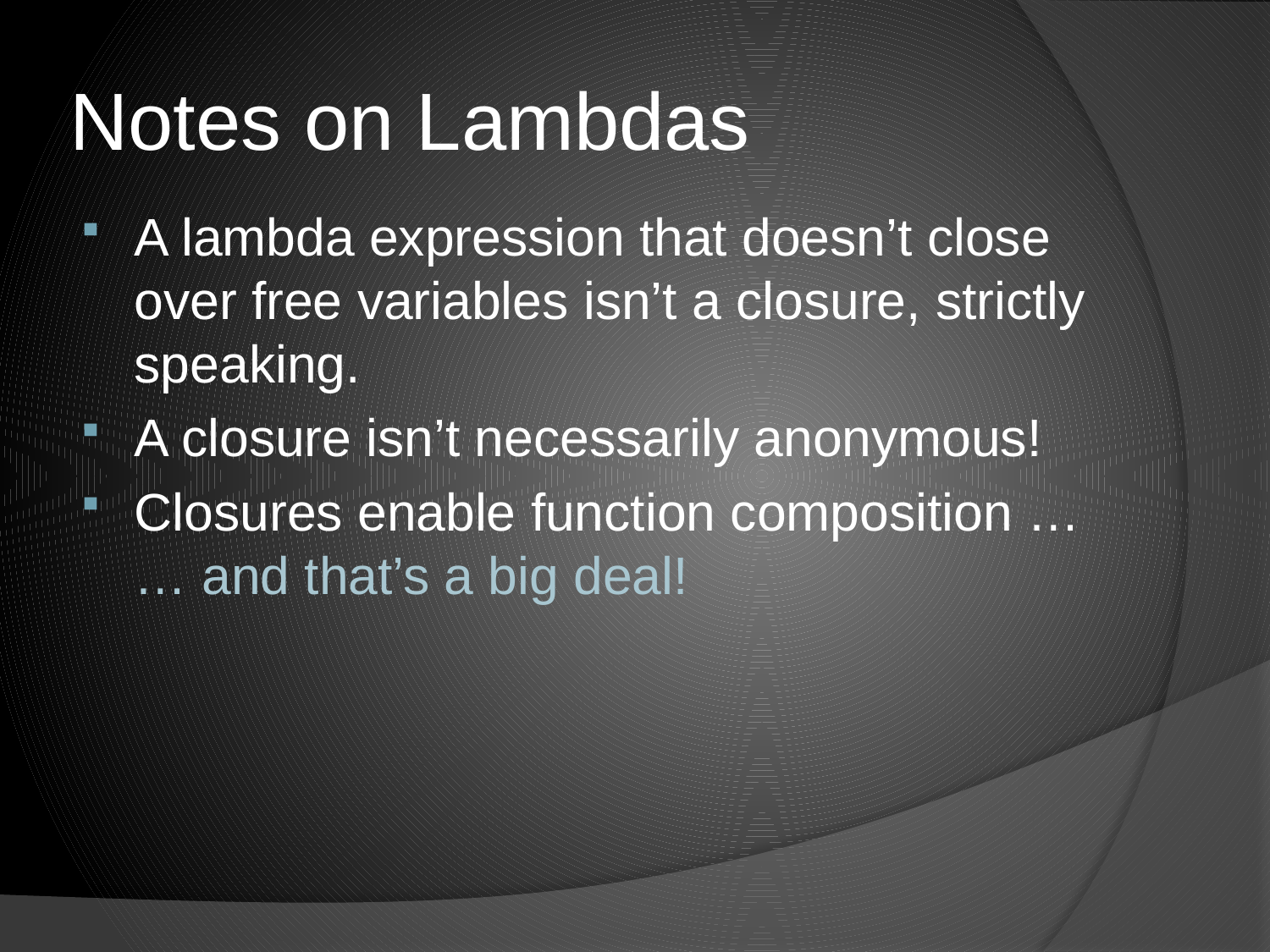

# Notes on Lambdas
A lambda expression that doesn’t close over free variables isn’t a closure, strictly speaking.
A closure isn’t necessarily anonymous!
Closures enable function composition …
… and that’s a big deal!